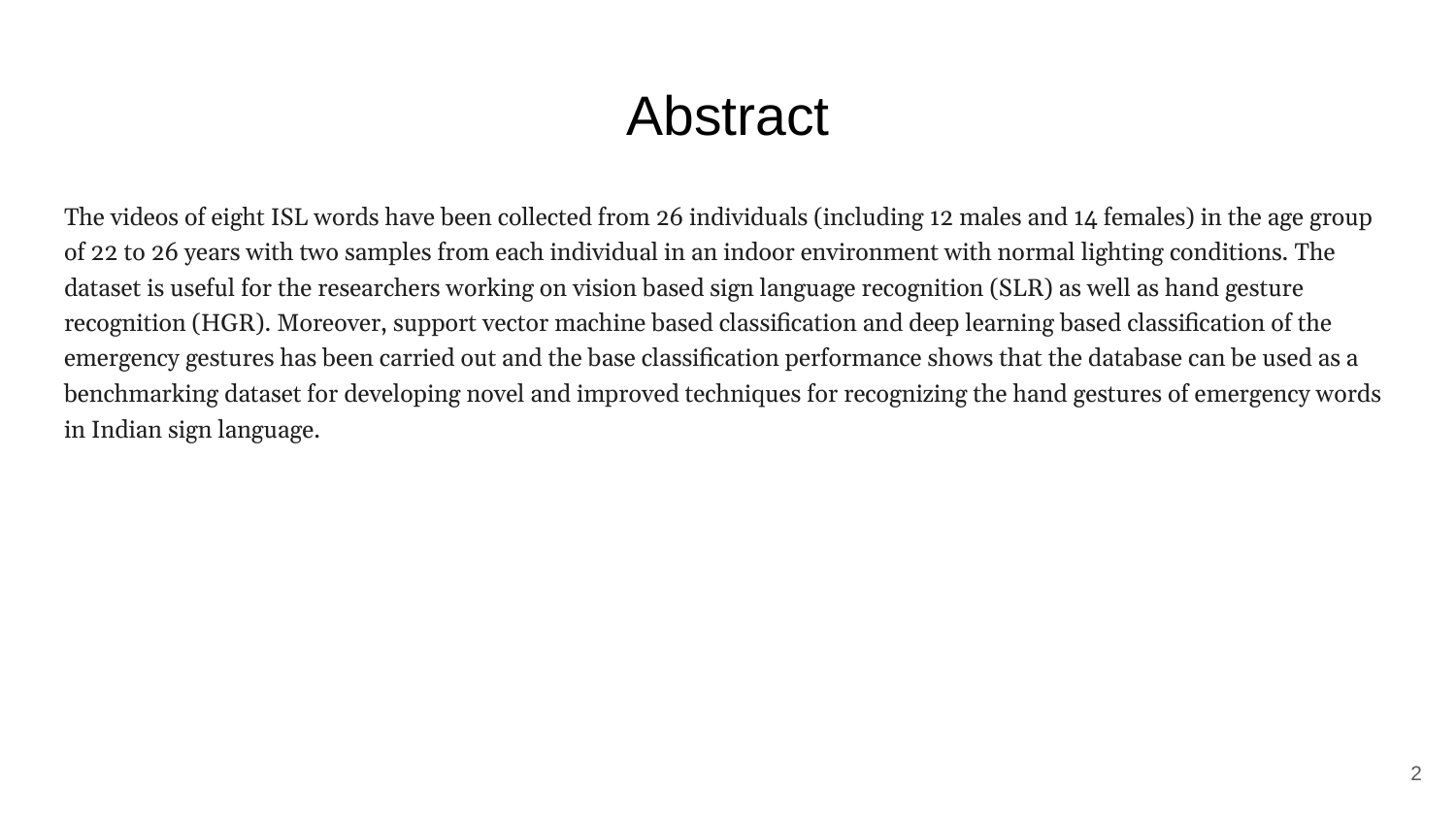

# Abstract
The videos of eight ISL words have been collected from 26 individuals (including 12 males and 14 females) in the age group of 22 to 26 years with two samples from each individual in an indoor environment with normal lighting conditions. The dataset is useful for the researchers working on vision based sign language recognition (SLR) as well as hand gesture recognition (HGR). Moreover, support vector machine based classification and deep learning based classification of the emergency gestures has been carried out and the base classification performance shows that the database can be used as a benchmarking dataset for developing novel and improved techniques for recognizing the hand gestures of emergency words in Indian sign language.
2